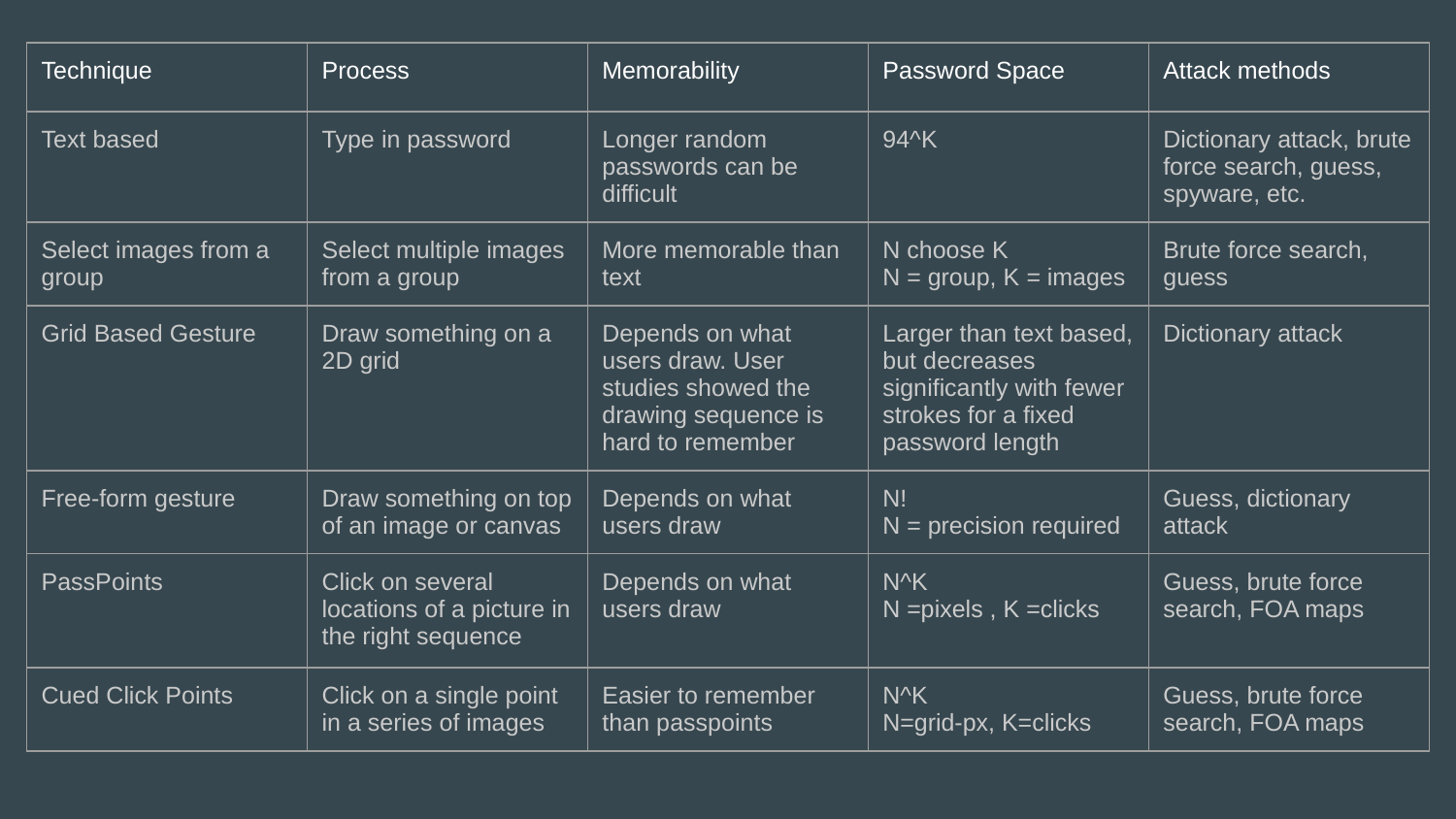

| Technique | Process | Memorability | Password Space | Attack methods |
| --- | --- | --- | --- | --- |
| Text based | Type in password | Longer random passwords can be difficult | 94^K | Dictionary attack, brute force search, guess, spyware, etc. |
| Select images from a group | Select multiple images from a group | More memorable than text | N choose K N = group, K = images | Brute force search, guess |
| Grid Based Gesture | Draw something on a 2D grid | Depends on what users draw. User studies showed the drawing sequence is hard to remember | Larger than text based, but decreases significantly with fewer strokes for a fixed password length | Dictionary attack |
| Free-form gesture | Draw something on top of an image or canvas | Depends on what users draw | N! N = precision required | Guess, dictionary attack |
| PassPoints | Click on several locations of a picture in the right sequence | Depends on what users draw | N^K N =pixels , K =clicks | Guess, brute force search, FOA maps |
| Cued Click Points | Click on a single point in a series of images | Easier to remember than passpoints | N^K N=grid-px, K=clicks | Guess, brute force search, FOA maps |